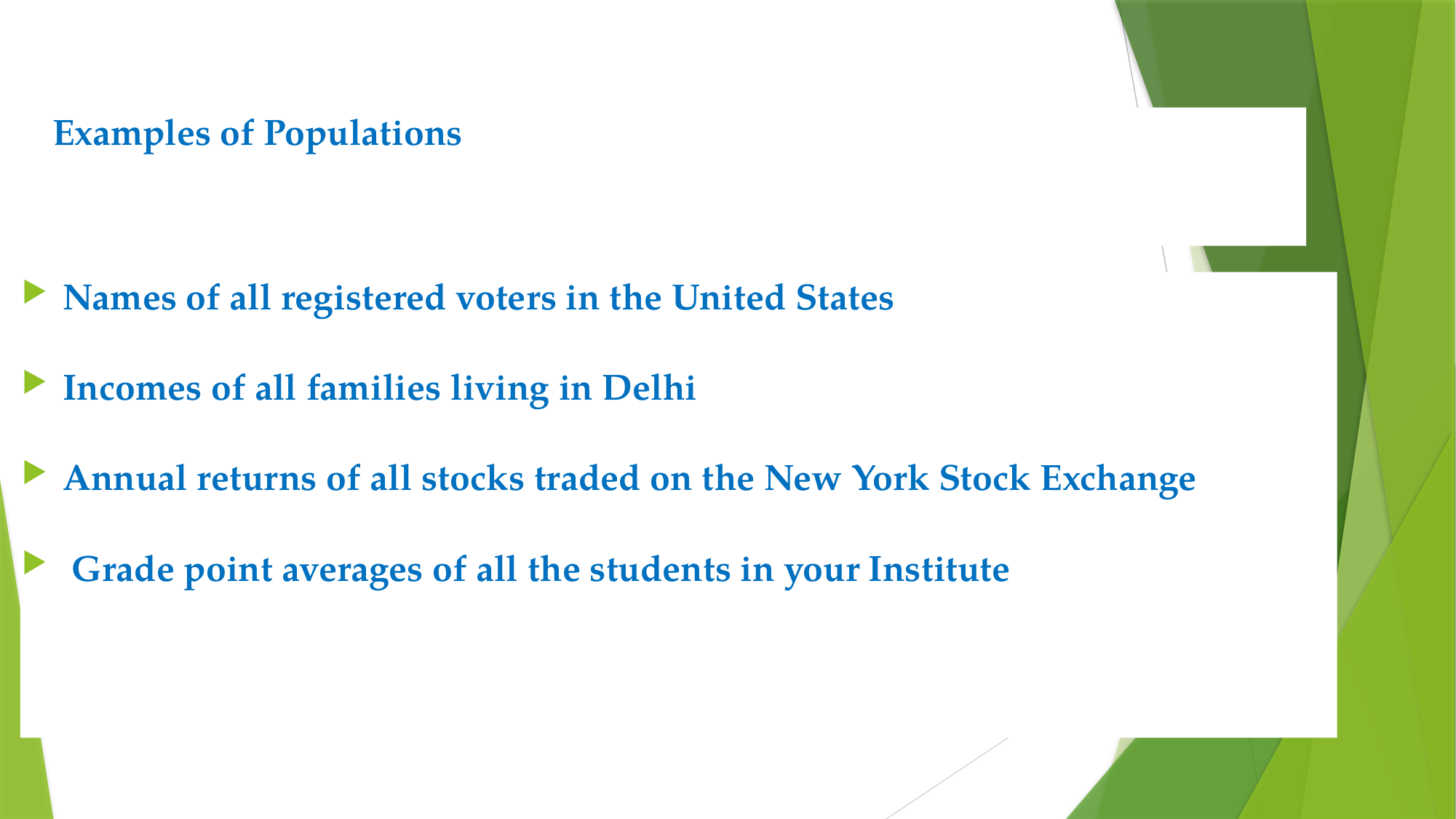

# Examples of Populations
Names of all registered voters in the United States

Incomes of all families living in Delhi

Annual returns of all stocks traded on the New York Stock Exchange

 Grade point averages of all the students in your Institute